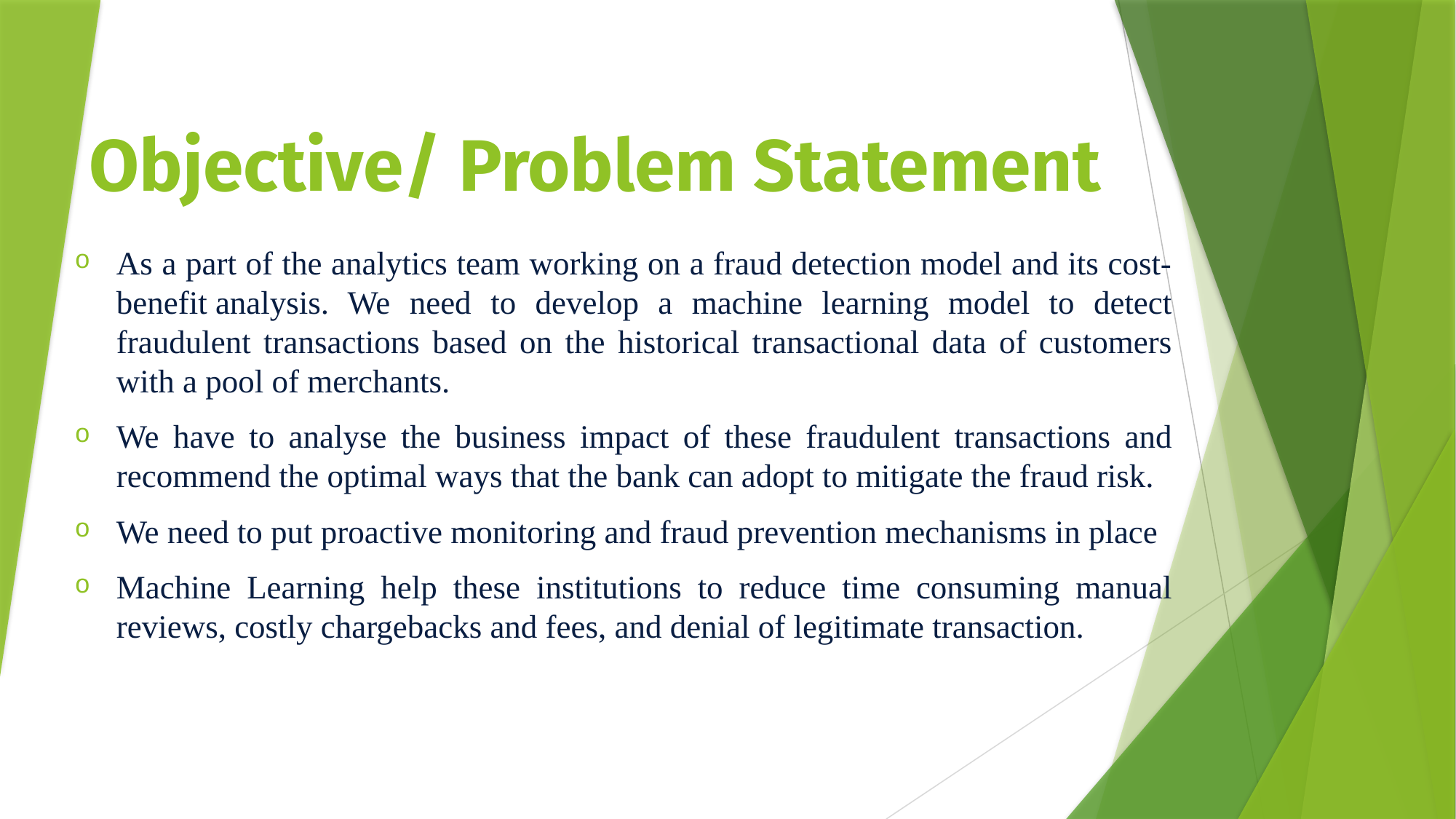

# Objective/ Problem Statement
As a part of the analytics team working on a fraud detection model and its cost-benefit analysis. We need to develop a machine learning model to detect fraudulent transactions based on the historical transactional data of customers with a pool of merchants.
We have to analyse the business impact of these fraudulent transactions and recommend the optimal ways that the bank can adopt to mitigate the fraud risk.
We need to put proactive monitoring and fraud prevention mechanisms in place
Machine Learning help these institutions to reduce time consuming manual reviews, costly chargebacks and fees, and denial of legitimate transaction.